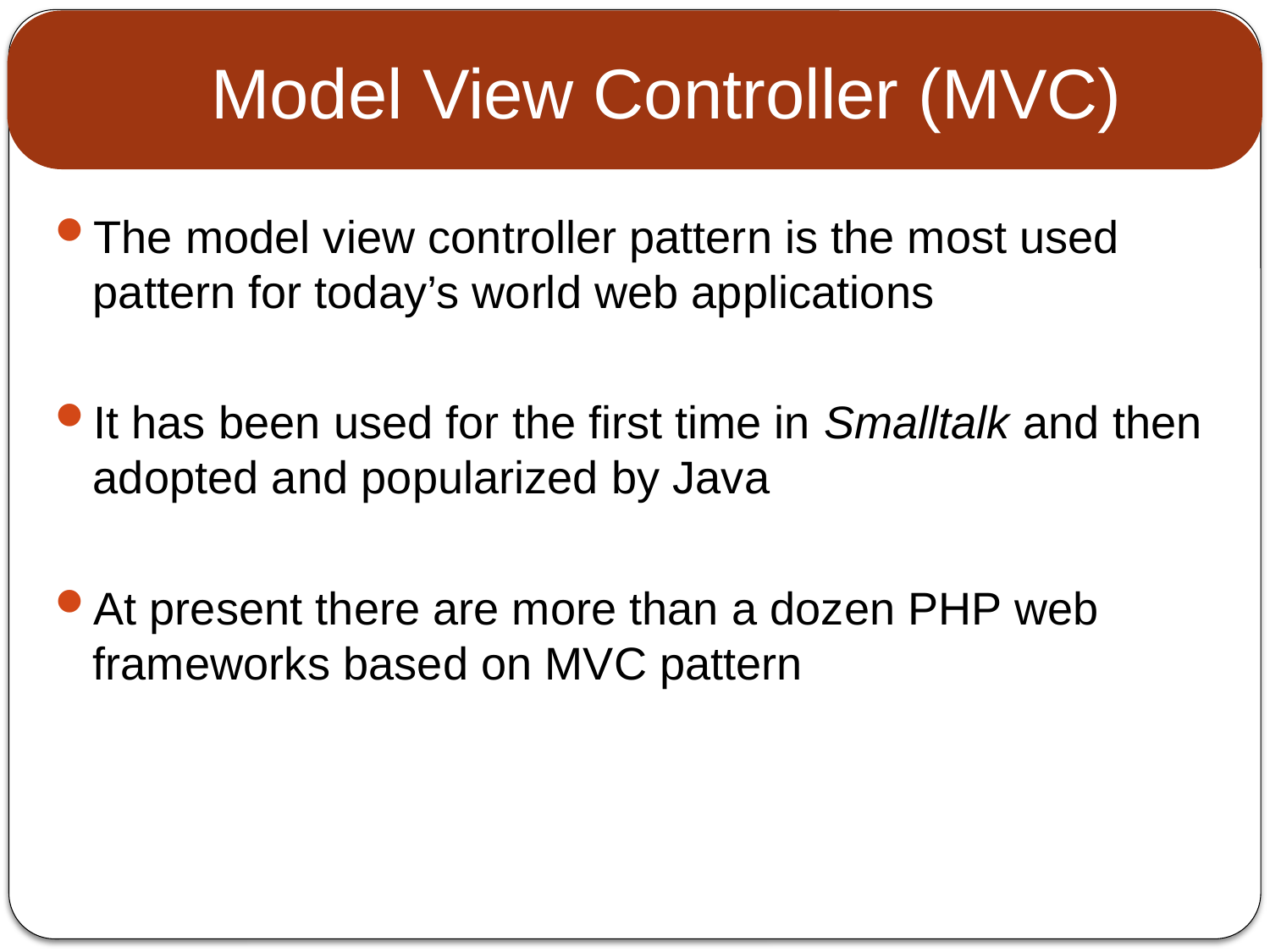

# Model View Controller (MVC)
The model view controller pattern is the most used pattern for today’s world web applications

It has been used for the first time in Smalltalk and then adopted and popularized by Java

At present there are more than a dozen PHP web frameworks based on MVC pattern